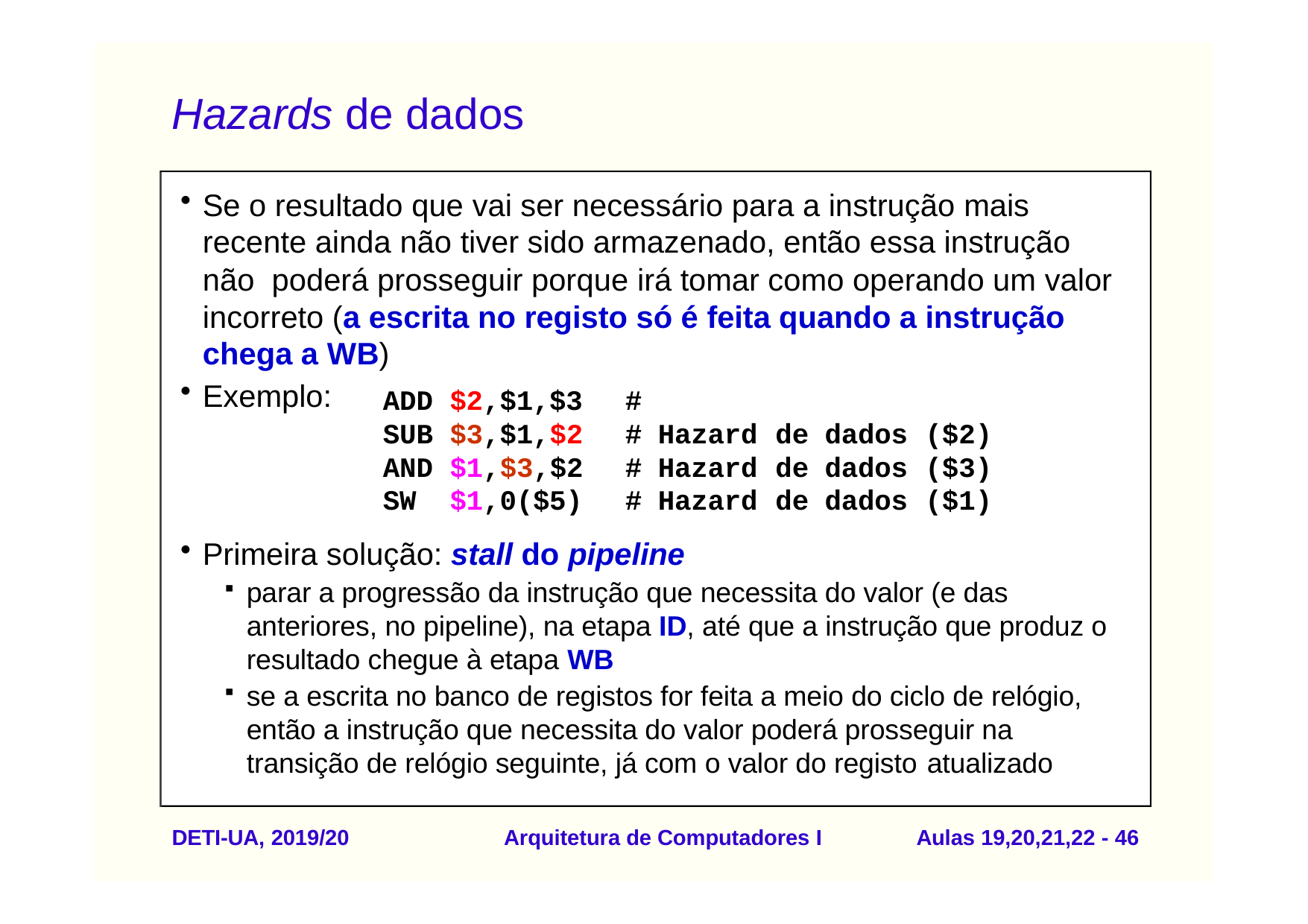

# Hazards de dados

Se o resultado que vai ser necessário para a instrução mais  recente ainda não tiver sido armazenado, então essa instrução não  poderá prosseguir porque irá tomar como operando um valor  incorreto (a escrita no registo só é feita quando a instrução  chega a WB)
Exemplo:
| ADD | $2,$1,$3 | # |  |  |  |  |
| --- | --- | --- | --- | --- | --- | --- |
| SUB | $3,$1,$2 | # | Hazard | de | dados | ($2) |
| AND | $1,$3,$2 | # | Hazard | de | dados | ($3) |
| SW | $1,0($5) | # | Hazard | de | dados | ($1) |
Primeira solução: stall do pipeline
parar a progressão da instrução que necessita do valor (e das  anteriores, no pipeline), na etapa ID, até que a instrução que produz o  resultado chegue à etapa WB
se a escrita no banco de registos for feita a meio do ciclo de relógio,  então a instrução que necessita do valor poderá prosseguir na  transição de relógio seguinte, já com o valor do registo atualizado
DETI-UA, 2019/20
Arquitetura de Computadores I
Aulas 19,20,21,22 - 46